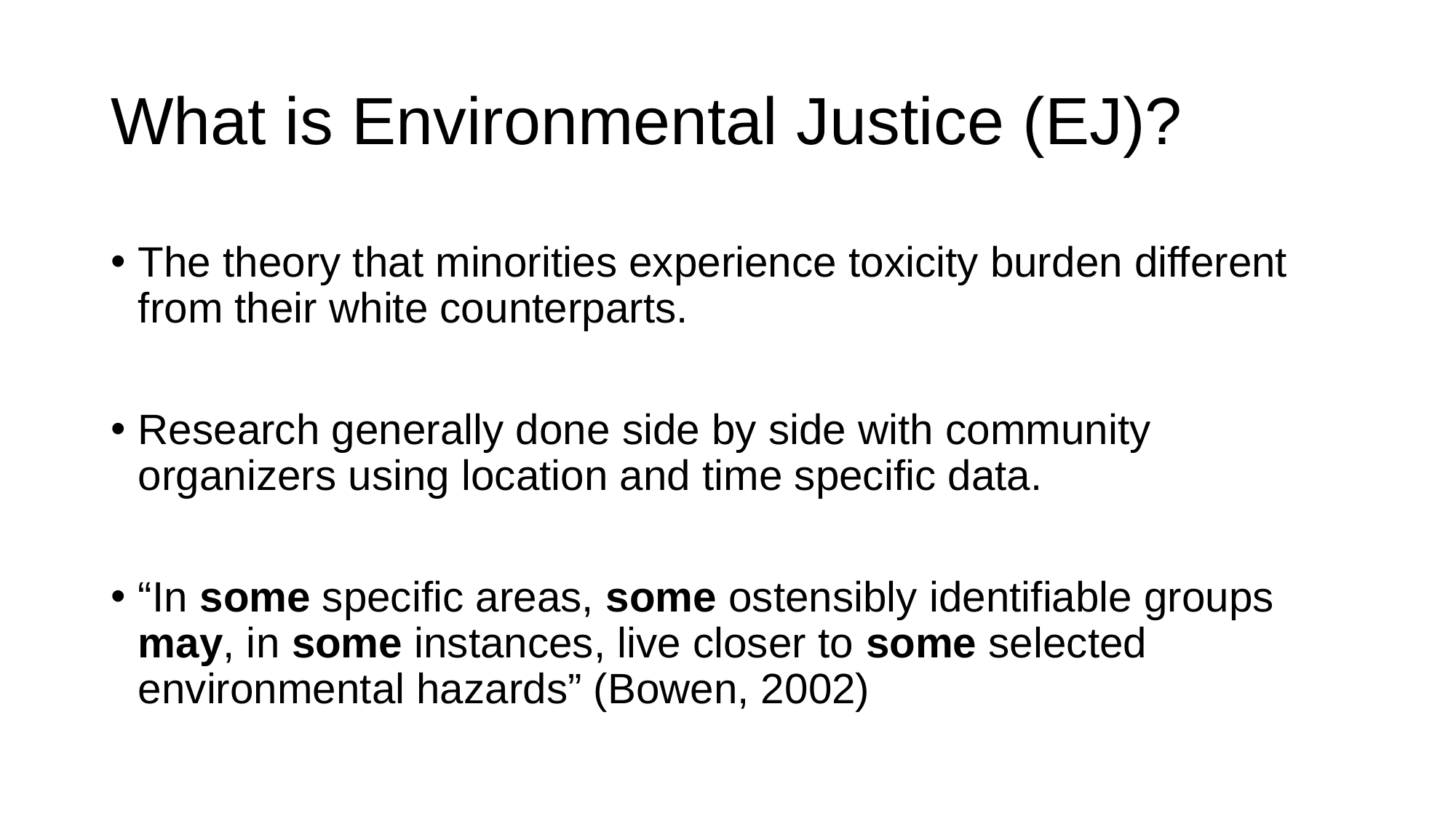

# What is Environmental Justice (EJ)?
The theory that minorities experience toxicity burden different from their white counterparts.

Research generally done side by side with community organizers using location and time specific data.

“In some specific areas, some ostensibly identifiable groups may, in some instances, live closer to some selected environmental hazards” (Bowen, 2002)